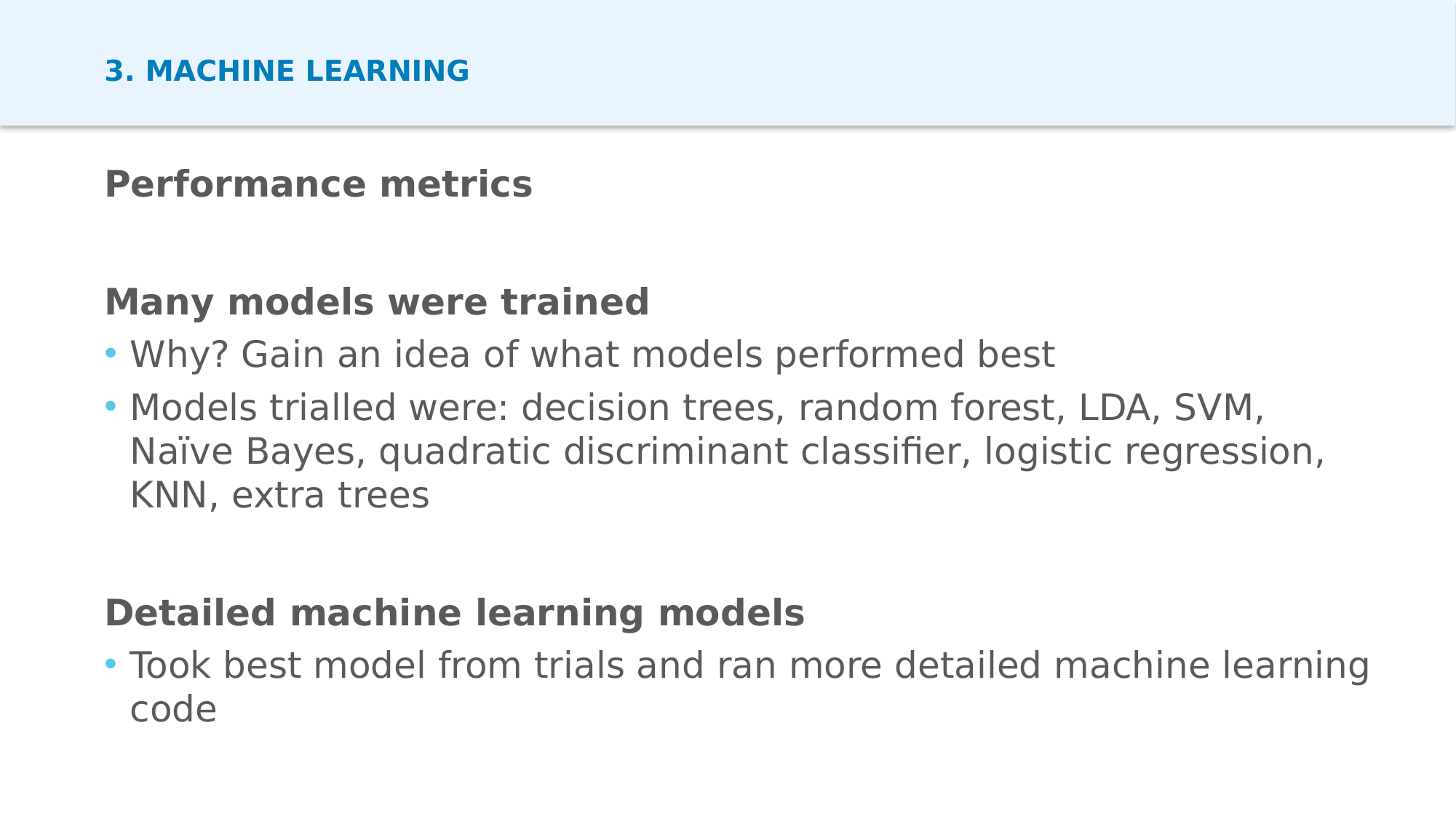

# 3. Machine learning
Performance metrics

Many models were trained
Why? Gain an idea of what models performed best
Models trialled were: decision trees, random forest, LDA, SVM, Naïve Bayes, quadratic discriminant classifier, logistic regression, KNN, extra trees

Detailed machine learning models
Took best model from trials and ran more detailed machine learning code